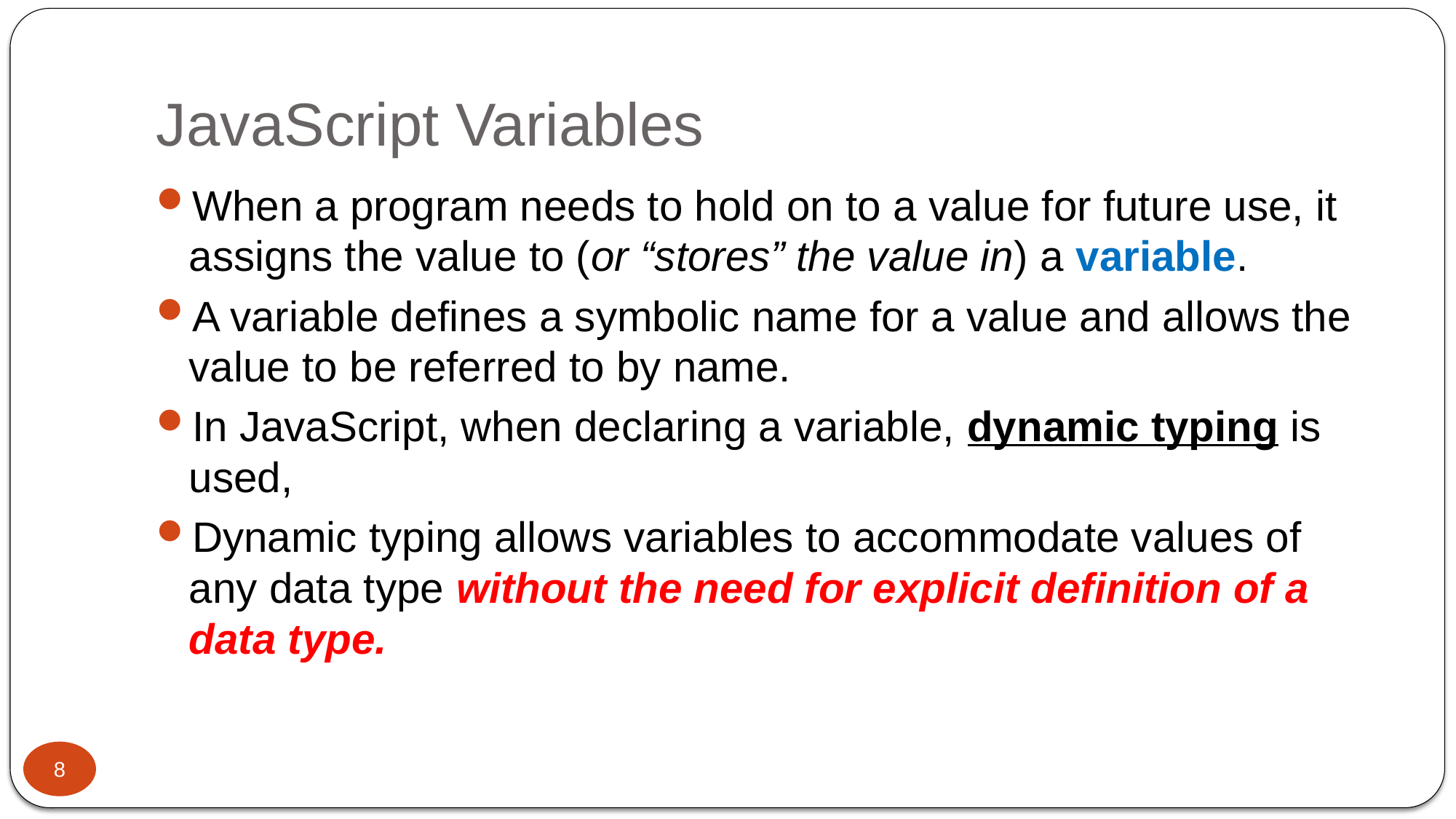

# JavaScript Variables
When a program needs to hold on to a value for future use, it assigns the value to (or “stores” the value in) a variable.
A variable defines a symbolic name for a value and allows the value to be referred to by name.
In JavaScript, when declaring a variable, dynamic typing is used,
Dynamic typing allows variables to accommodate values of any data type without the need for explicit definition of a data type.

8